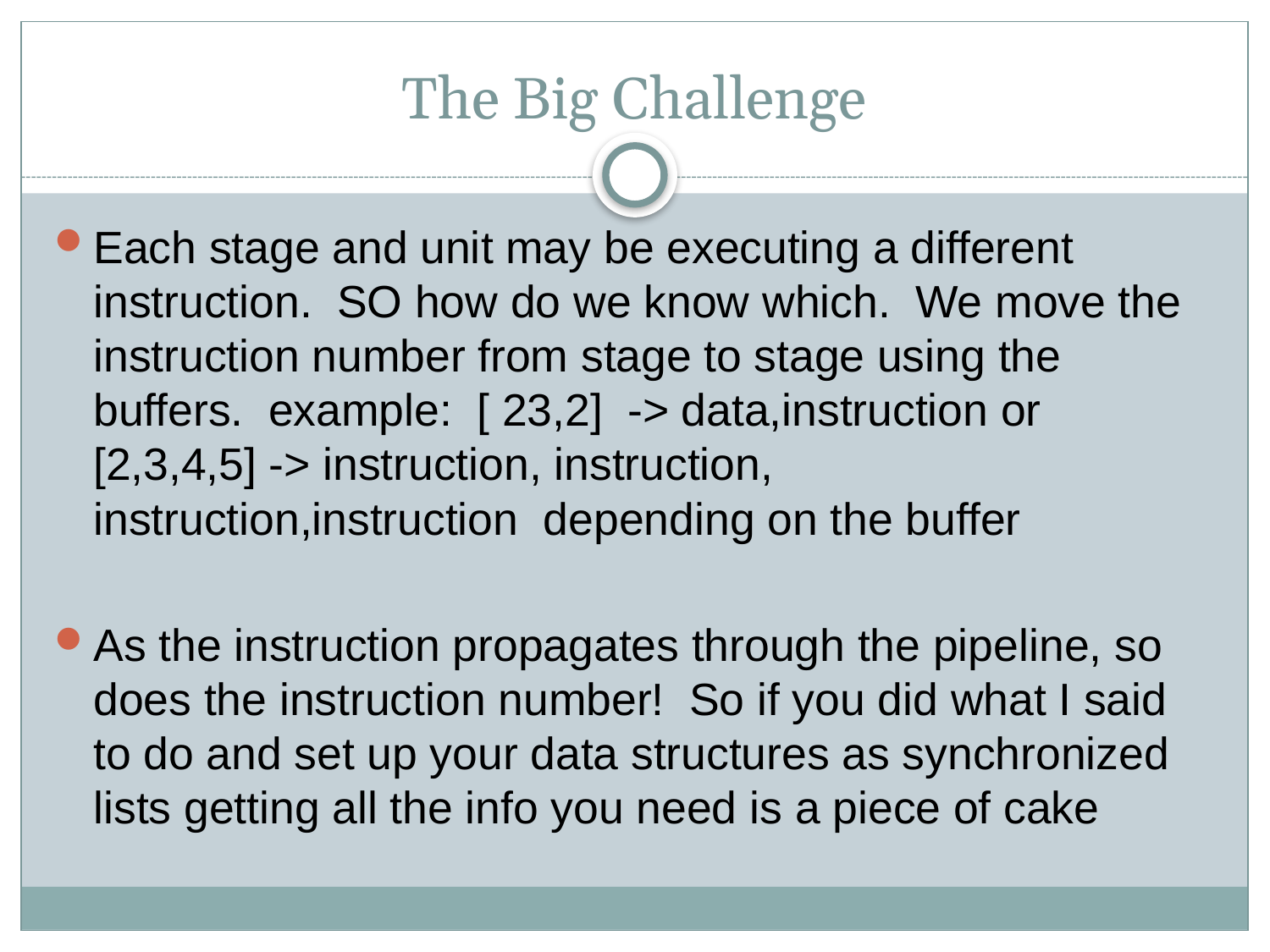

# The Big Challenge
Each stage and unit may be executing a different instruction.  SO how do we know which.  We move the instruction number from stage to stage using the buffers.  example:  [ 23,2]  -> data,instruction or [2,3,4,5] -> instruction, instruction, instruction,instruction  depending on the buffer

As the instruction propagates through the pipeline, so does the instruction number!  So if you did what I said to do and set up your data structures as synchronized lists getting all the info you need is a piece of cake